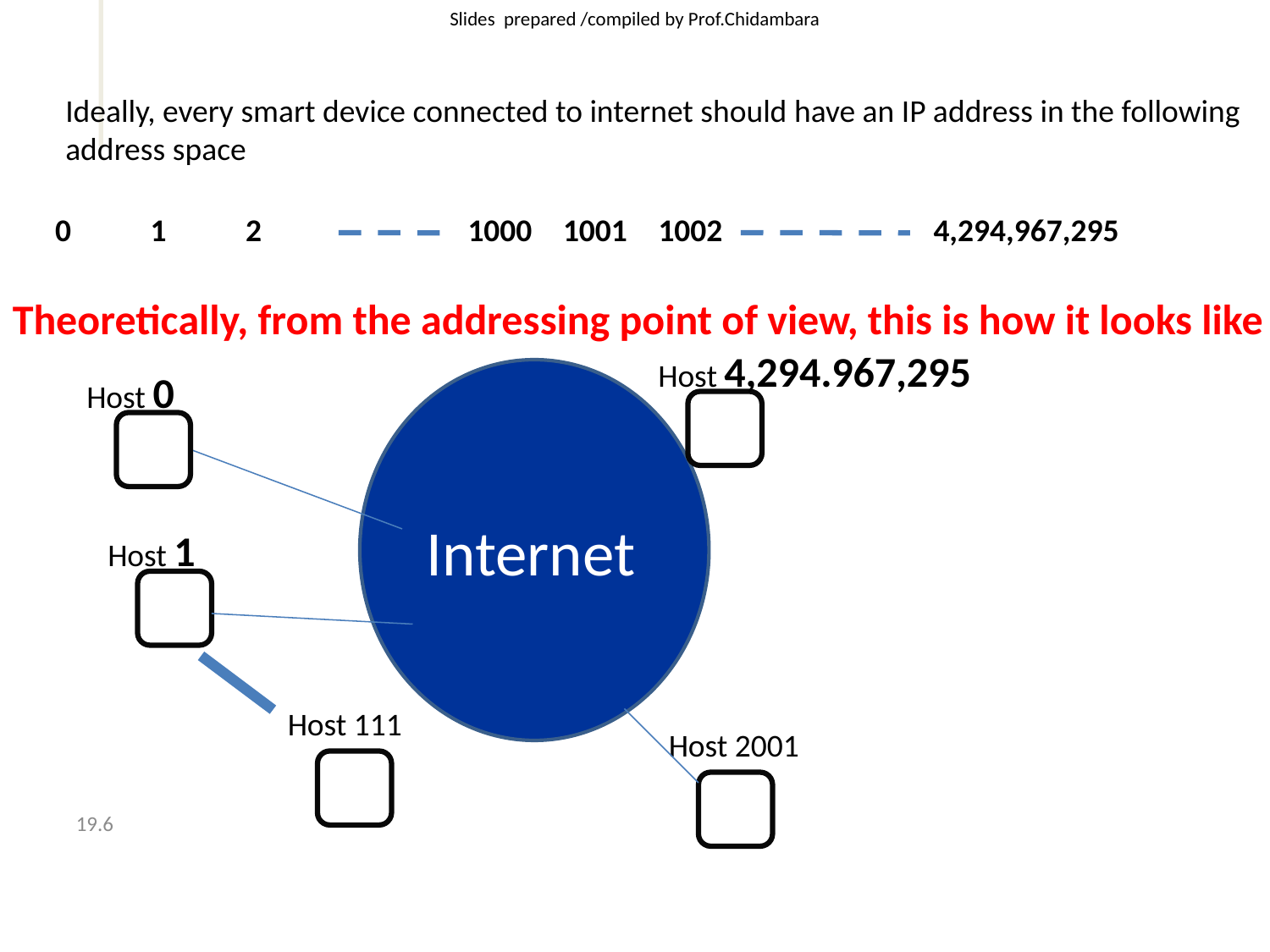

Ideally, every smart device connected to internet should have an IP address in the following address space
| 0 |
| --- |
| 1 |
| --- |
| 2 |
| --- |
| 1000 |
| --- |
| 1001 |
| --- |
| 1002 |
| --- |
| 4,294,967,295 |
| --- |

Theoretically, from the addressing point of view, this is how it looks like
Host 4,294.967,295
Host 0
Internet

Host 1

Host 111

Host 2001

19.6